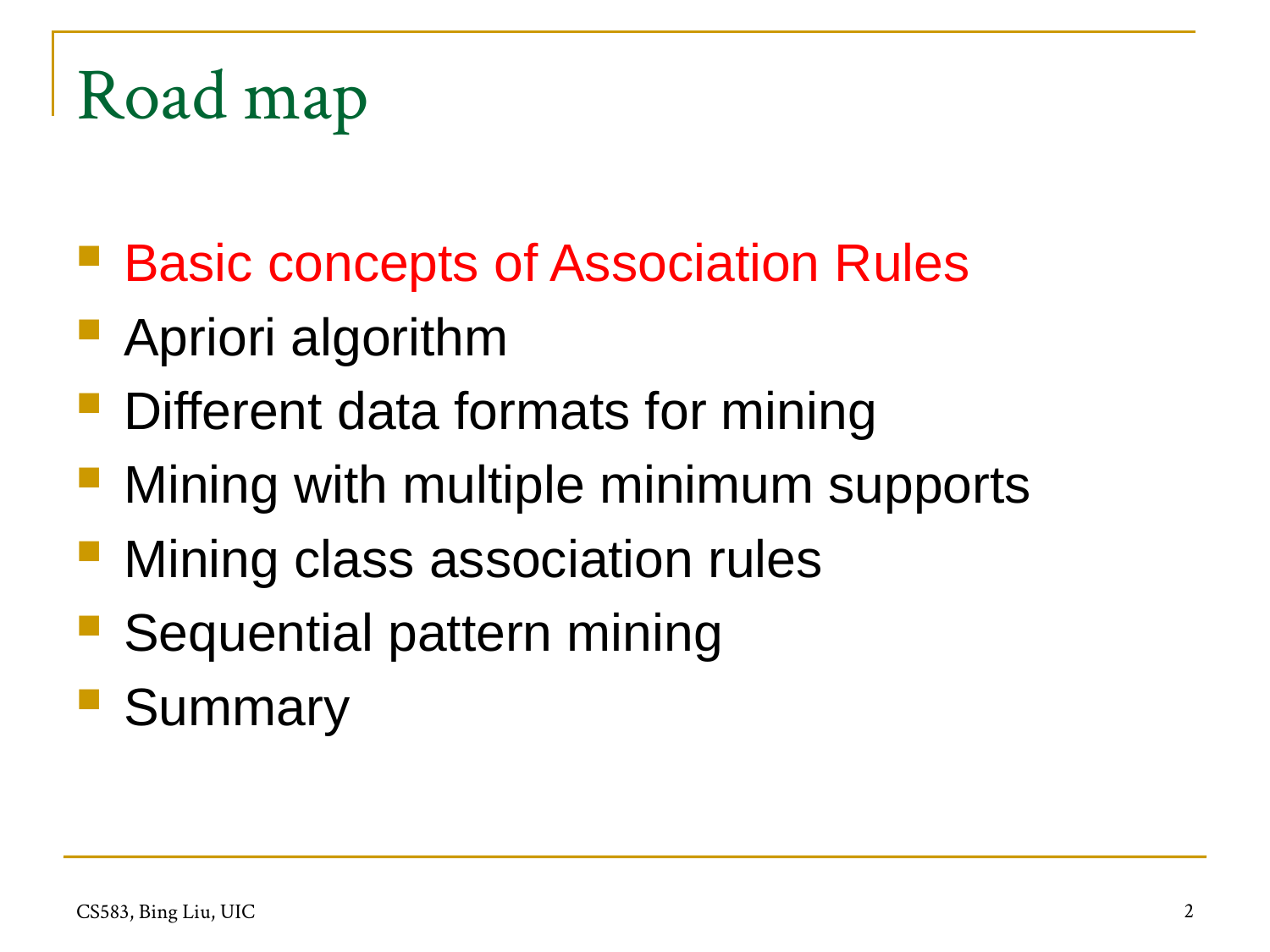

# Road map
Basic concepts of Association Rules
Apriori algorithm
Different data formats for mining
Mining with multiple minimum supports
Mining class association rules
Sequential pattern mining
Summary

2
CS583, Bing Liu, UIC